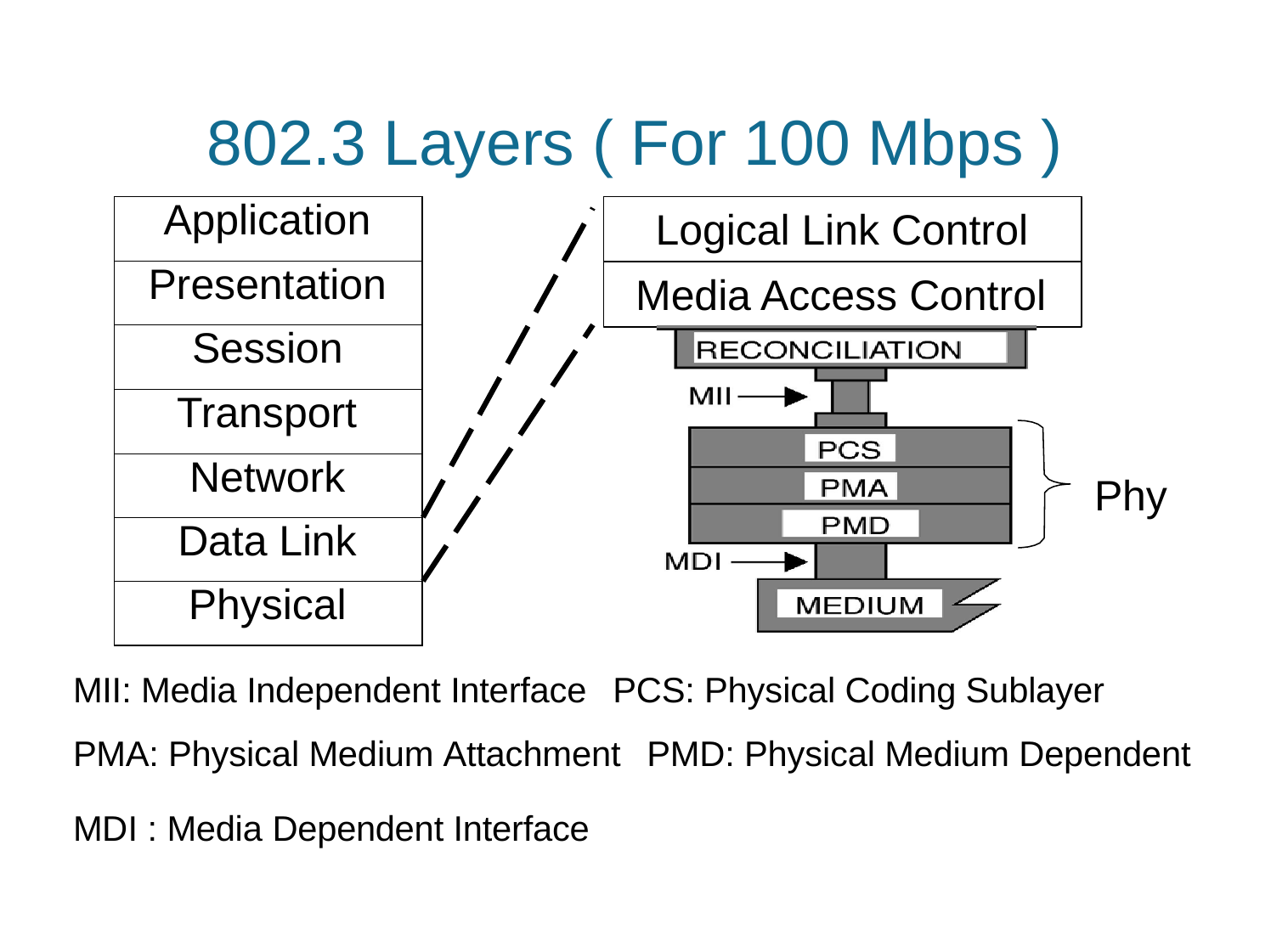

# 802.3 Layers ( For 100 Mbps )
Logical Link Control Media Access Control

| Application |
| --- |
| Presentation |
| Session |
| Transport |
| Network |
| Data Link |
| Physical |

Phy
MII: Media Independent Interface	PCS: Physical Coding Sublayer PMA: Physical Medium Attachment	PMD: Physical Medium Dependent

MDI : Media Dependent Interface